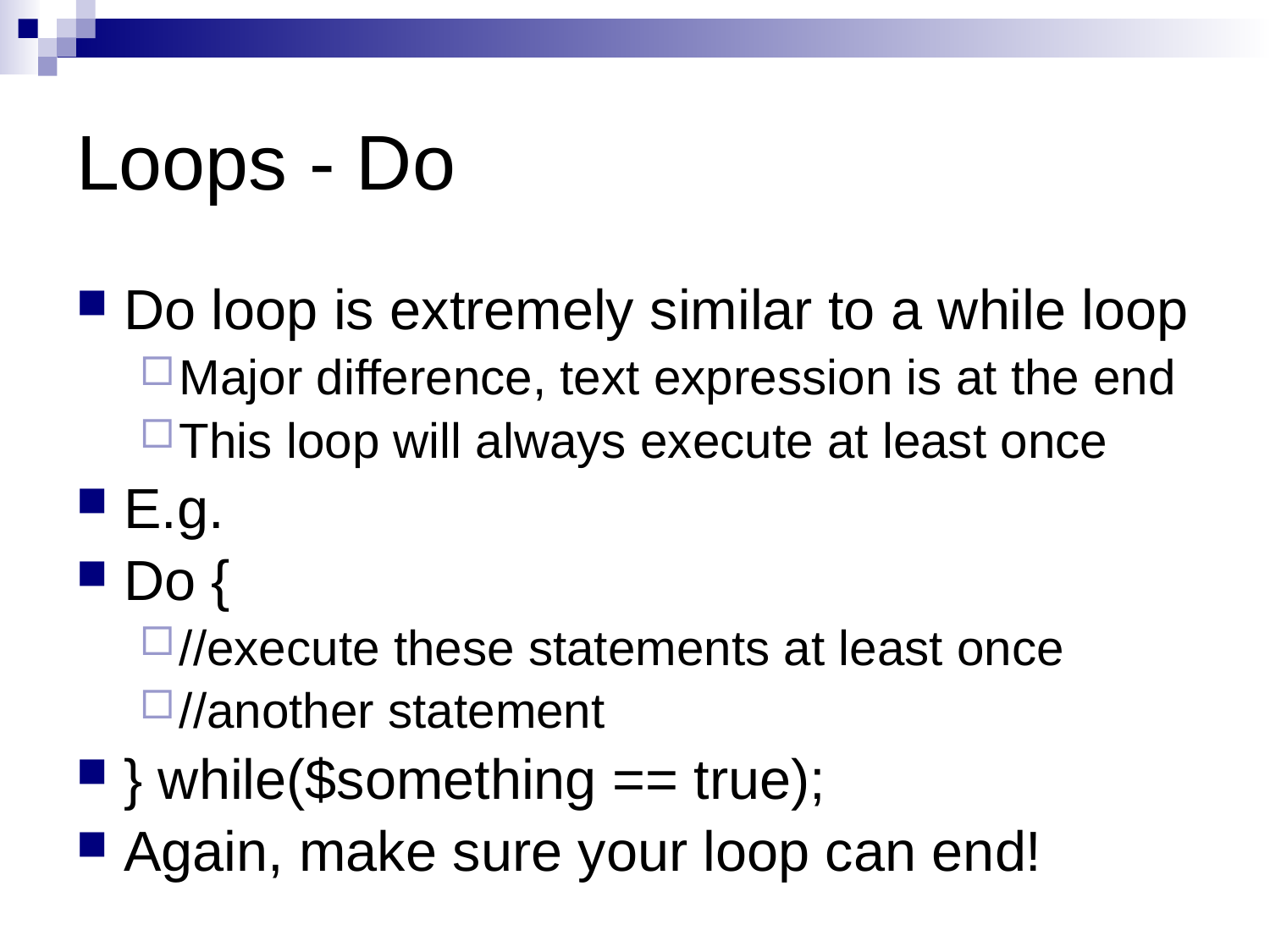

# Loops - Do
Do loop is extremely similar to a while loop
Major difference, text expression is at the end
This loop will always execute at least once
E.g.
Do {
//execute these statements at least once
//another statement
} while($something == true);
Again, make sure your loop can end!